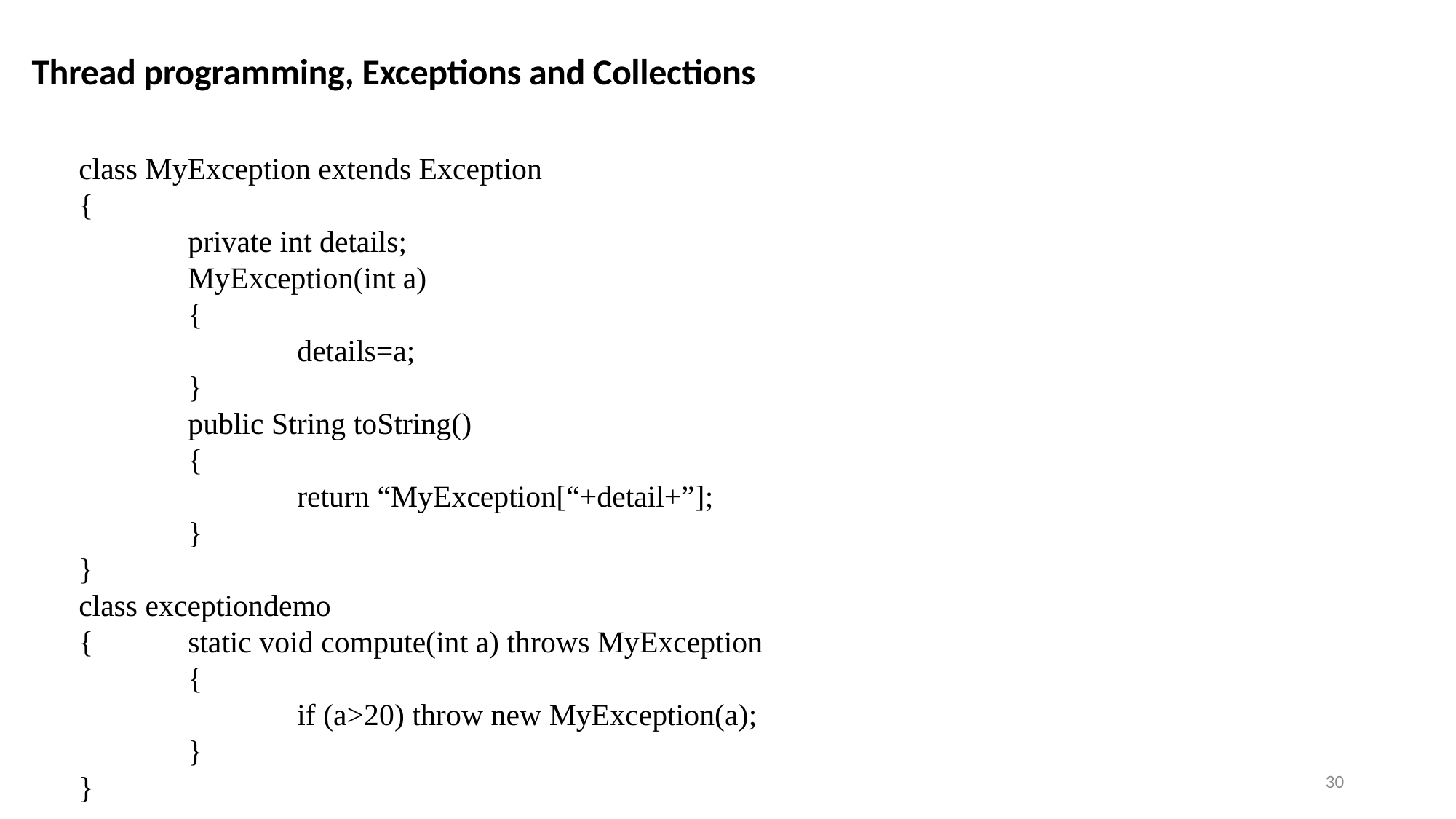

Thread programming, Exceptions and Collections
class MyException extends Exception
{
	private int details;
	MyException(int a)
	{
		details=a;
	}
	public String toString()
	{
return “MyException[“+detail+”];
}
}
class exceptiondemo
{	static void compute(int a) throws MyException
	{
		if (a>20) throw new MyException(a);
	}
}
30